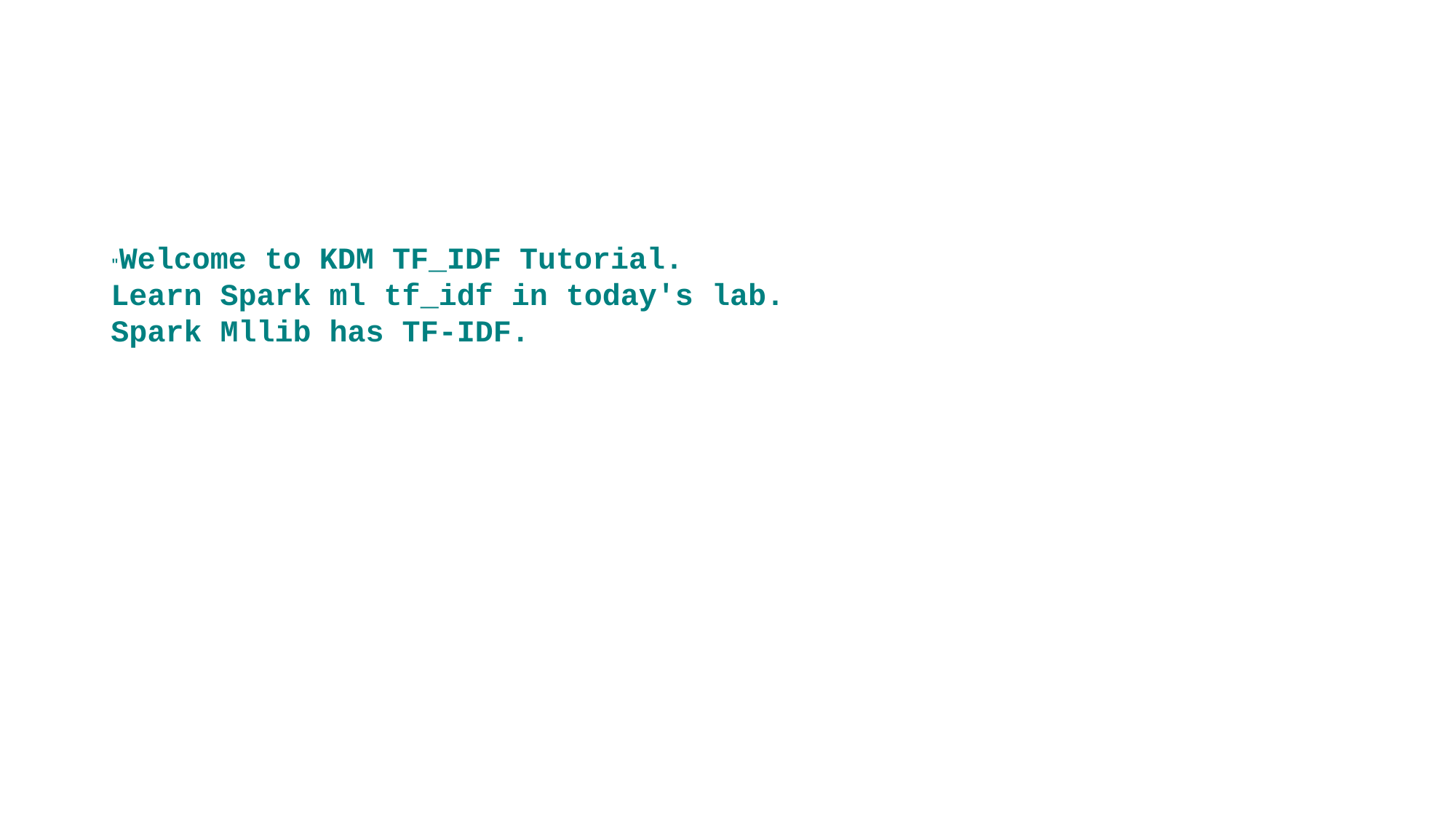

# TF-IDF: Input
"Welcome to KDM TF_IDF Tutorial.
Learn Spark ml tf_idf in today's lab.
Spark Mllib has TF-IDF.